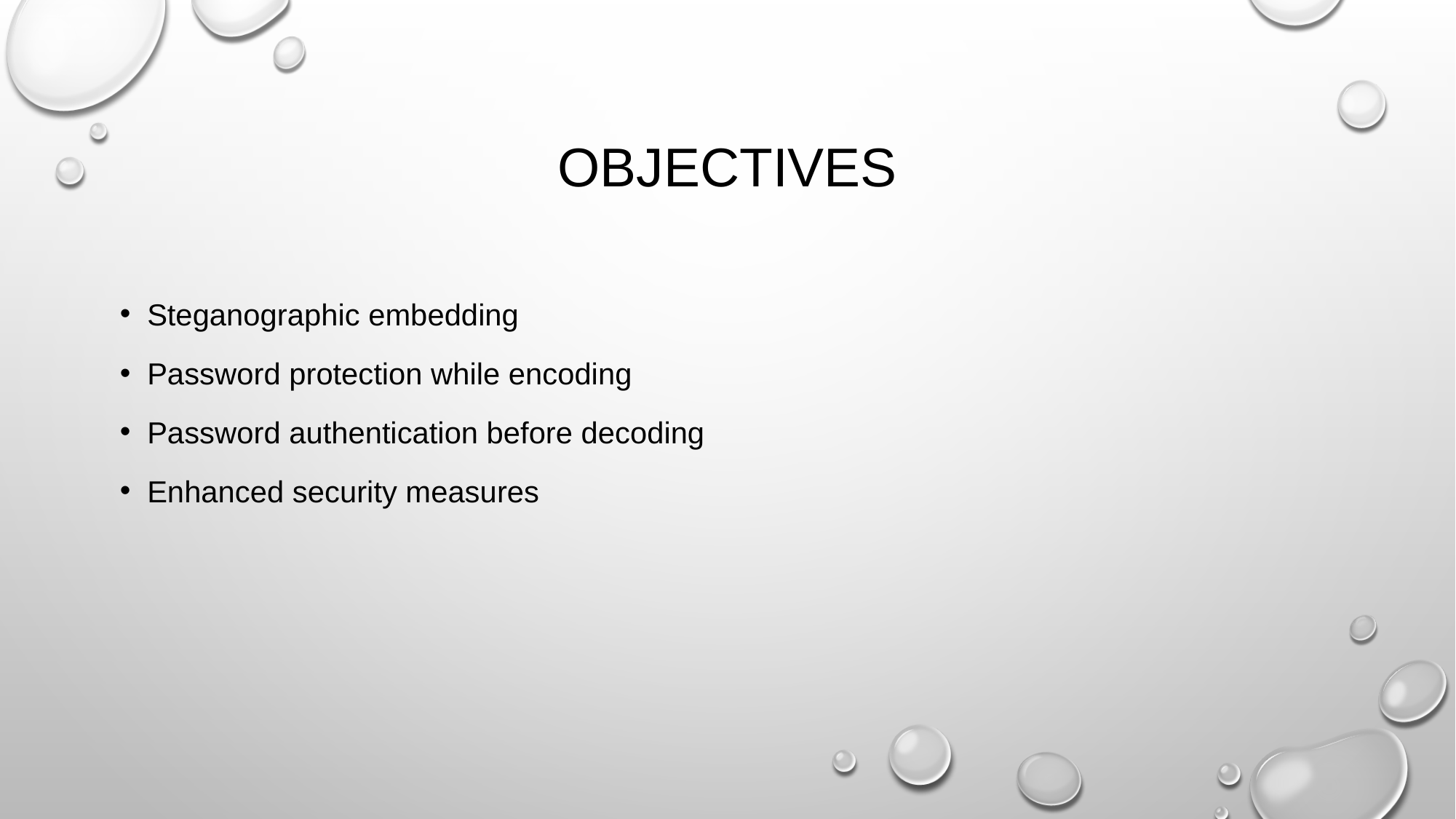

# objectives
Steganographic embedding
Password protection while encoding
Password authentication before decoding
Enhanced security measures